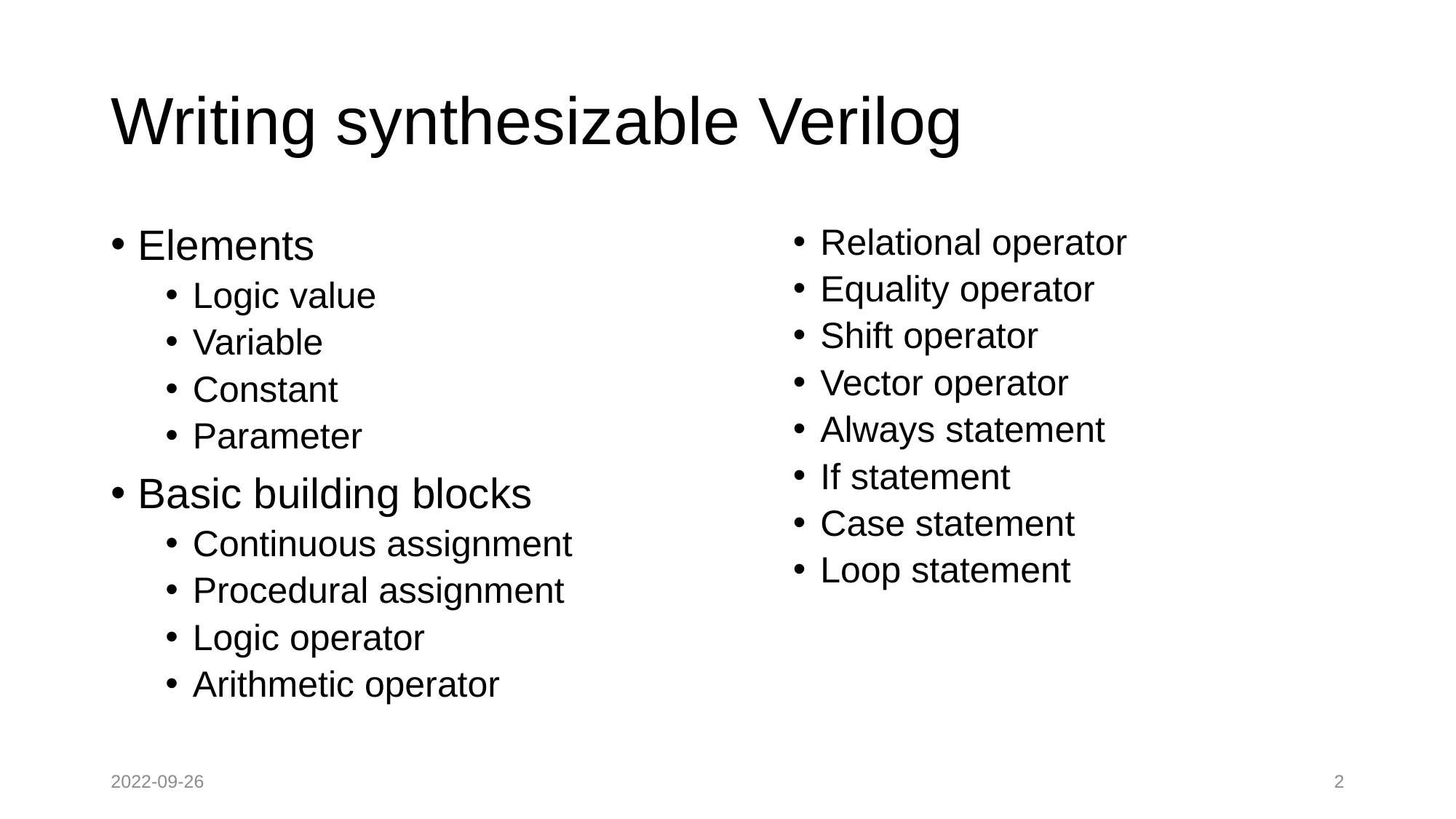

# Writing synthesizable Verilog
Elements
Logic value
Variable
Constant
Parameter
Basic building blocks
Continuous assignment
Procedural assignment
Logic operator
Arithmetic operator
Relational operator
Equality operator
Shift operator
Vector operator
Always statement
If statement
Case statement
Loop statement
2022-09-26
2